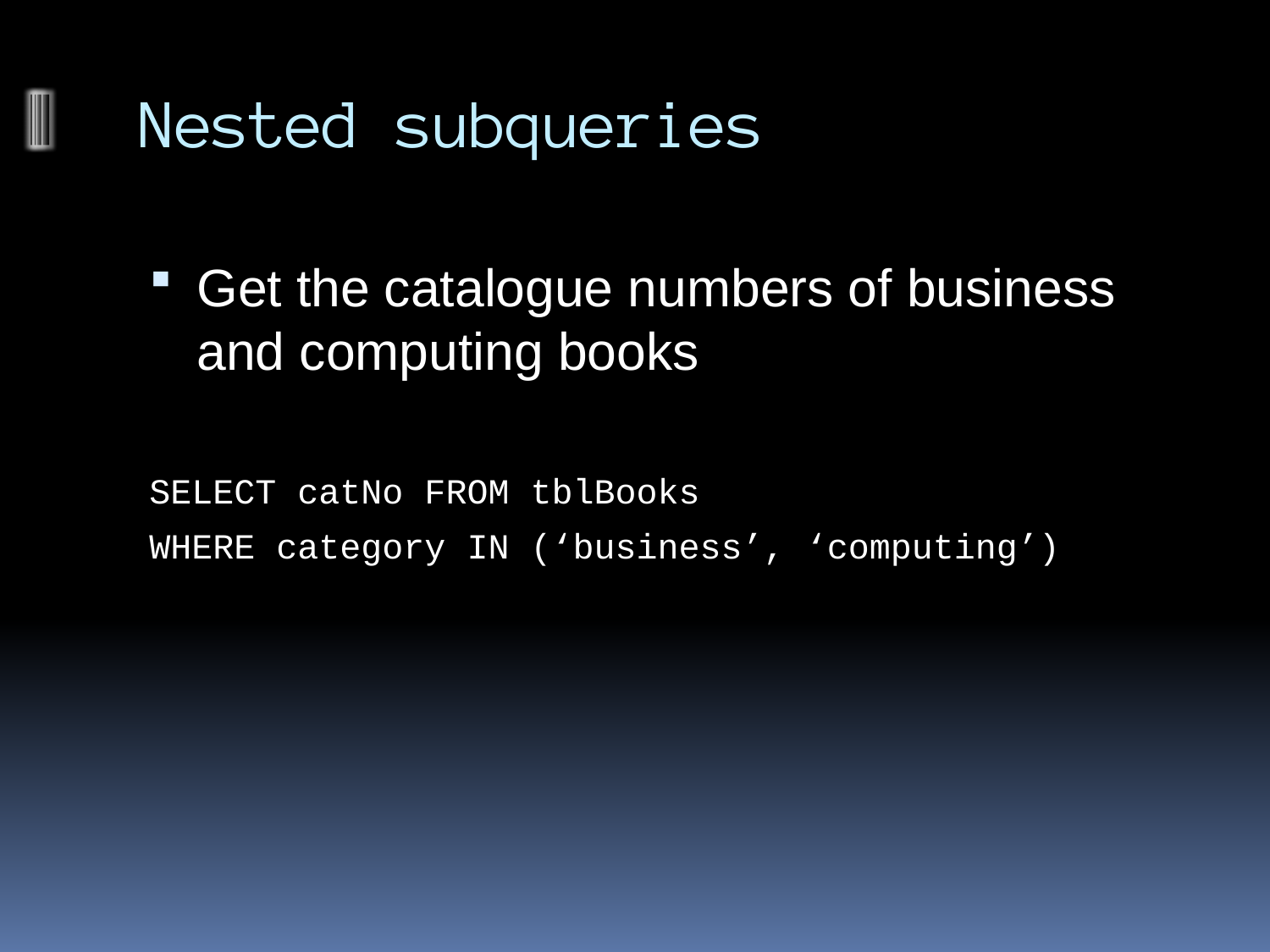

# Nested subqueries
Get the catalogue numbers of business and computing books

SELECT catNo FROM tblBooks
WHERE category IN (‘business’, ‘computing’)